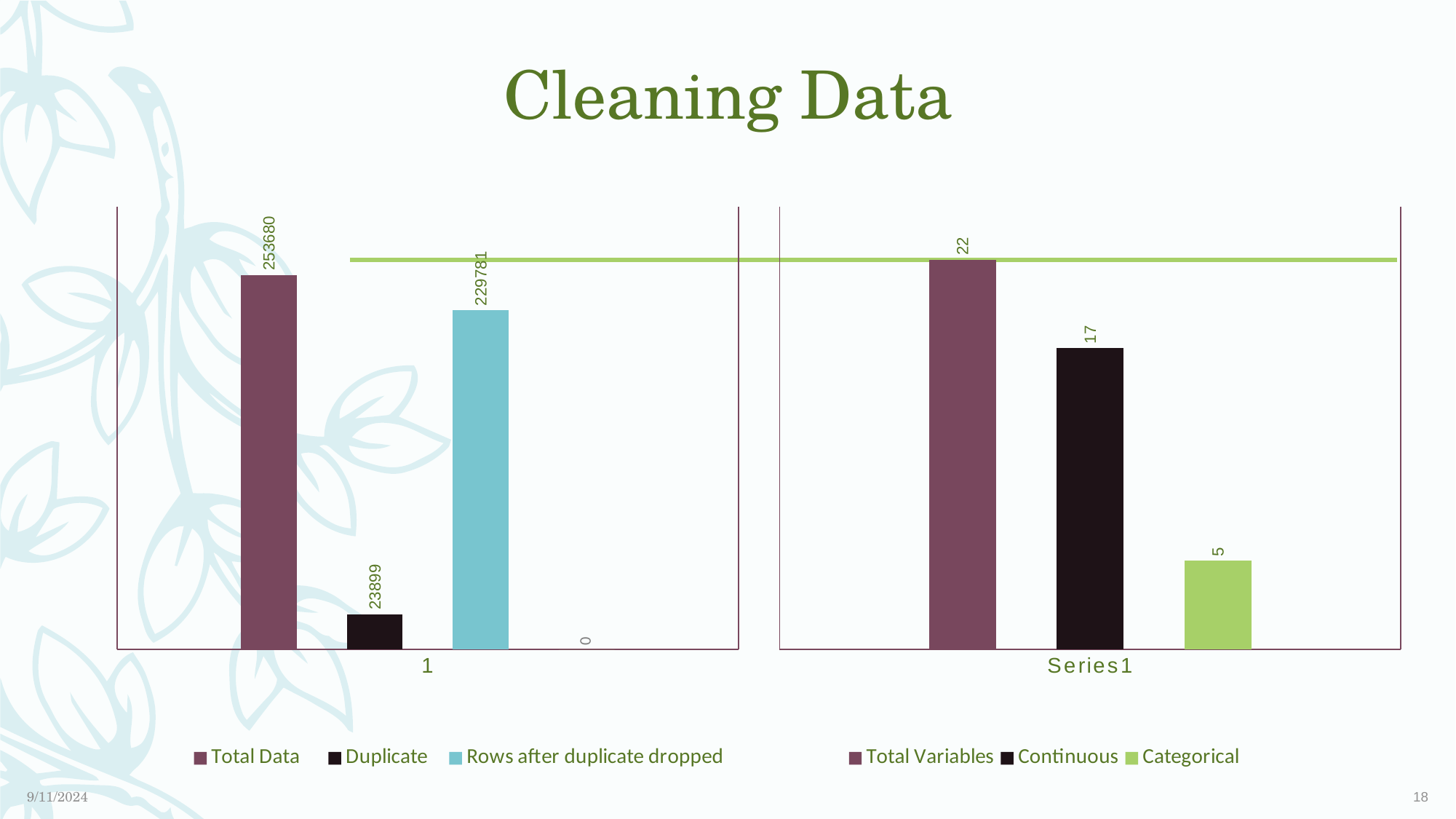

# Cleaning Data

### Chart

| Category | Total Variables | Continuous | Categorical |
|---|---|---|---|
|  | 22.0 | 17.0 | 5.0 |

### Chart

| Category | Total Data | Duplicate | Rows after duplicate dropped | Null Values |
|---|---|---|---|---|
9/11/2024
18